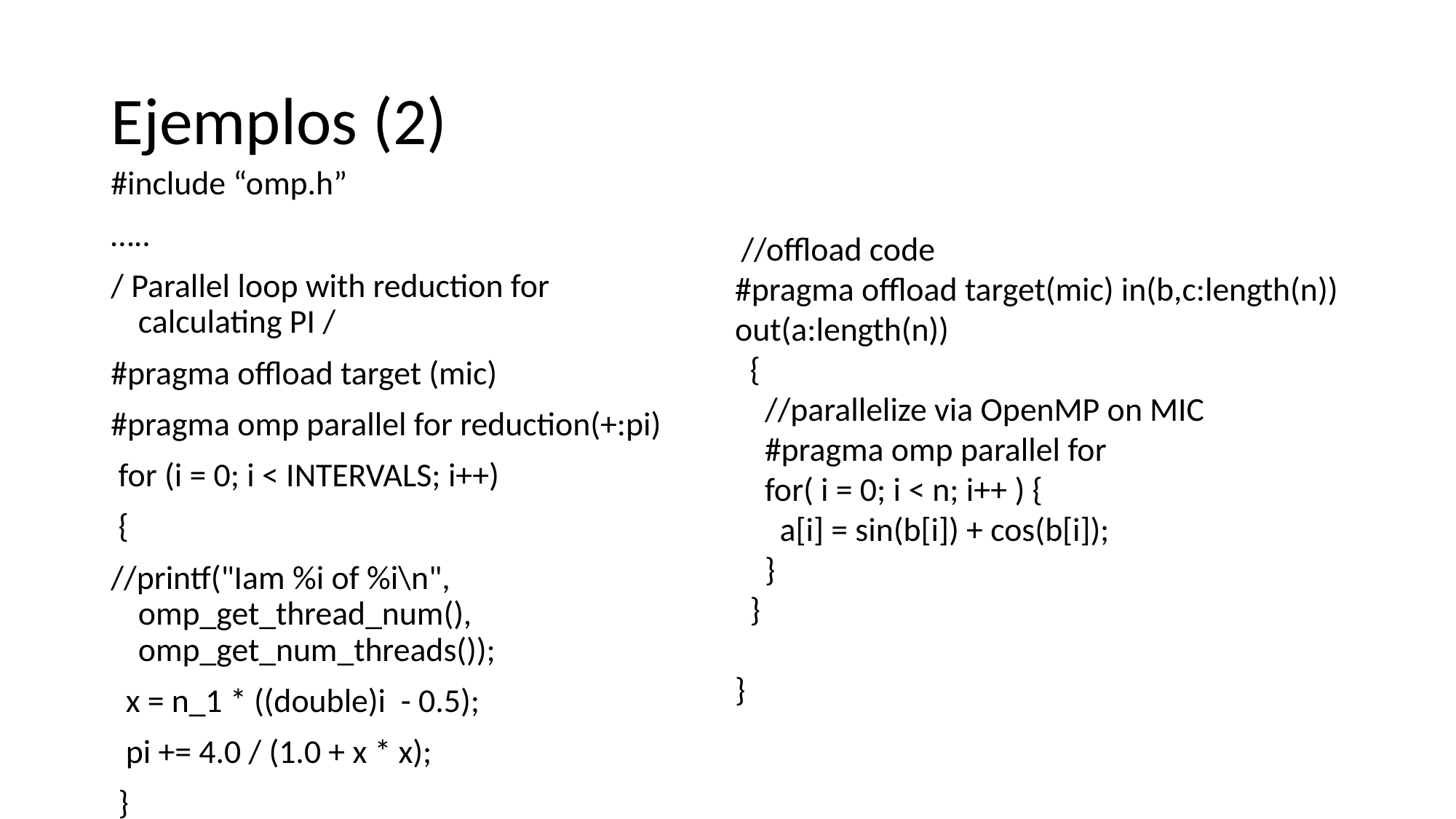

# Ejemplos (2)
#include “omp.h”
…..
/ Parallel loop with reduction for calculating PI /
#pragma offload target (mic)
#pragma omp parallel for reduction(+:pi)
 for (i = 0; i < INTERVALS; i++)
 {
//printf("Iam %i of %i\n", omp_get_thread_num(), omp_get_num_threads());
  x = n_1 * ((double)i  - 0.5);
  pi += 4.0 / (1.0 + x * x);
 }
 //offload code
#pragma offload target(mic) in(b,c:length(n)) out(a:length(n))
  {
    //parallelize via OpenMP on MIC
    #pragma omp parallel for
    for( i = 0; i < n; i++ ) {
      a[i] = sin(b[i]) + cos(b[i]);
    }
  }

}